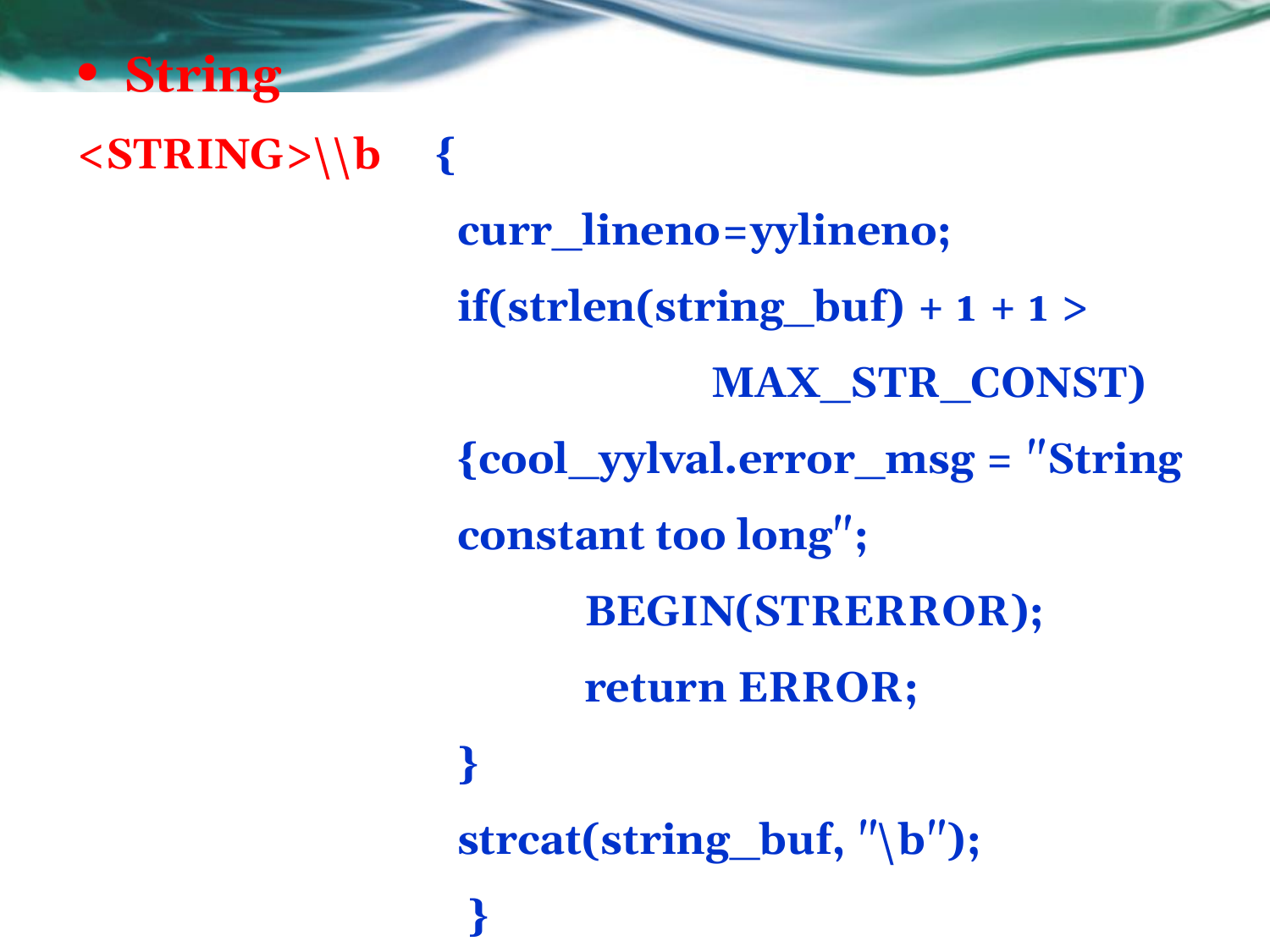

String
<STRING>\\b     {
                    		curr_lineno=yylineno;
                    		if(strlen(string_buf) + 1 + 1 > 					MAX_STR_CONST)
                    		{cool_yylval.error_msg = "String 			constant too long";
                        		BEGIN(STRERROR);
                        		return ERROR;
                    		}
                    		strcat(string_buf, "\b");
               		 }